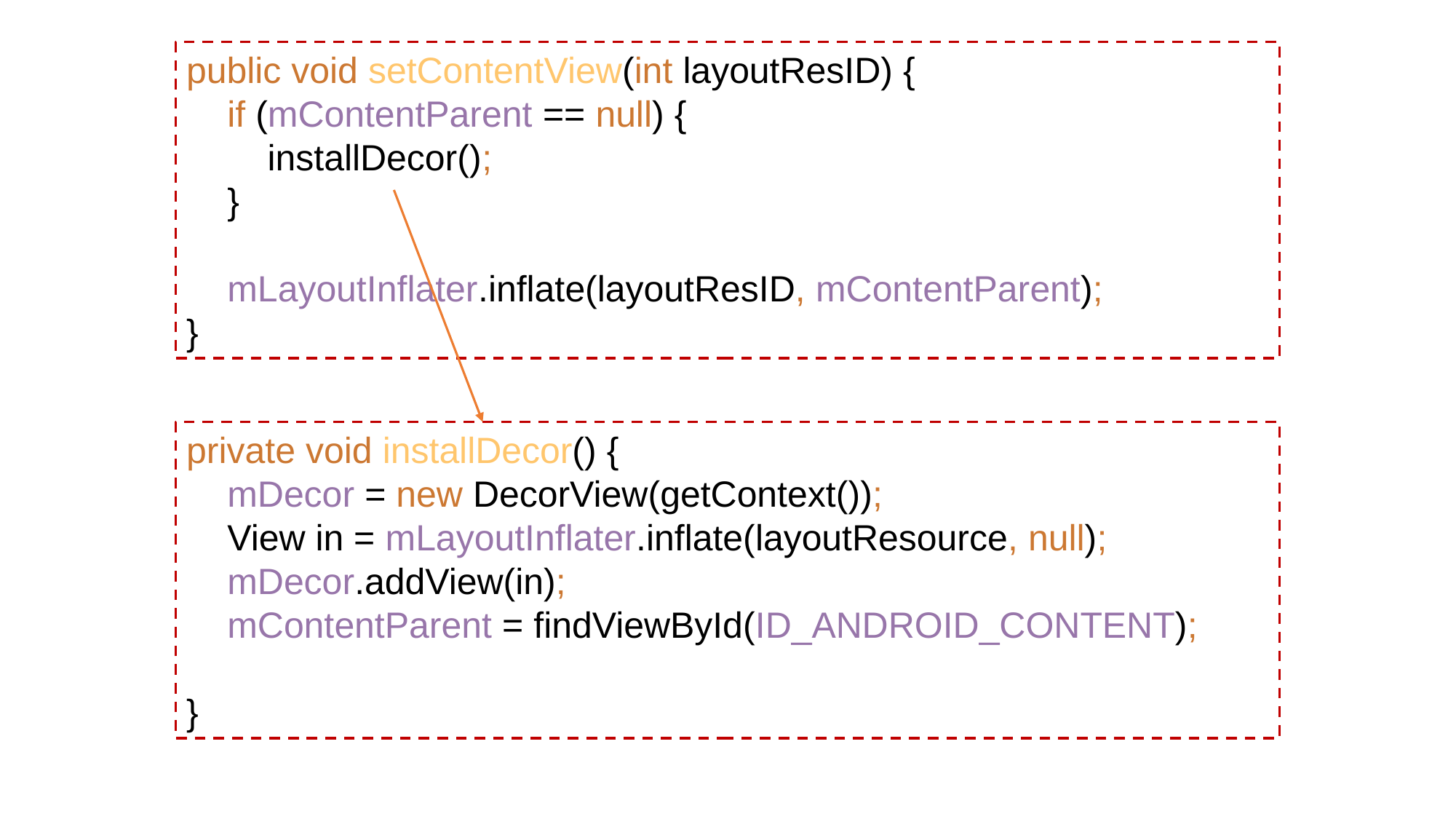

public void setContentView(int layoutResID) {
    if (mContentParent == null) {
        installDecor();
    }
    mLayoutInflater.inflate(layoutResID, mContentParent);
}
private void installDecor() {
    mDecor = new DecorView(getContext());
    View in = mLayoutInflater.inflate(layoutResource, null);
    mDecor.addView(in);
    mContentParent = findViewById(ID_ANDROID_CONTENT);
}